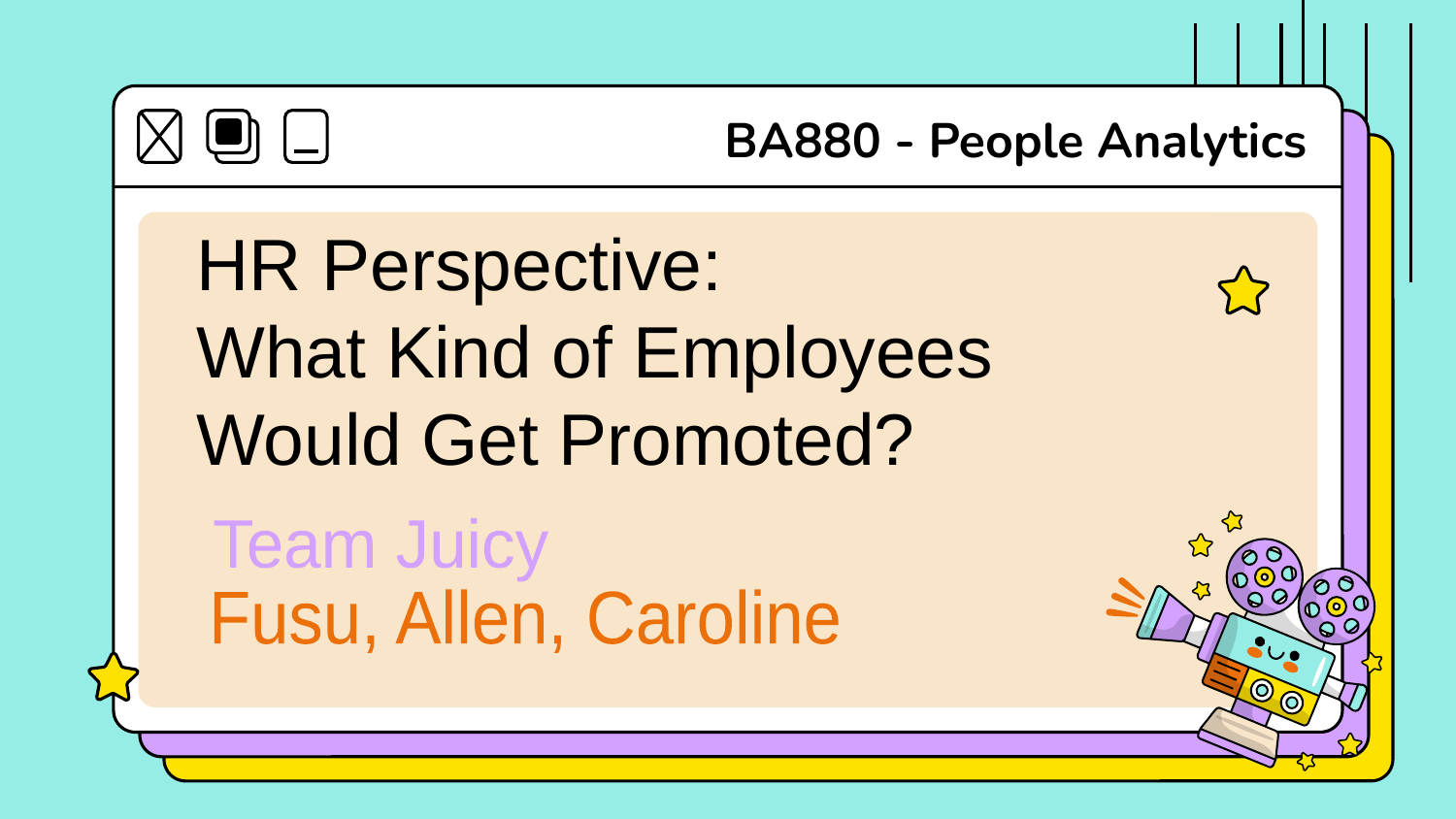

BA880 - People Analytics
# HR Perspective:
What Kind of Employees Would Get Promoted?

Team Juicy
Fusu, Allen, Caroline